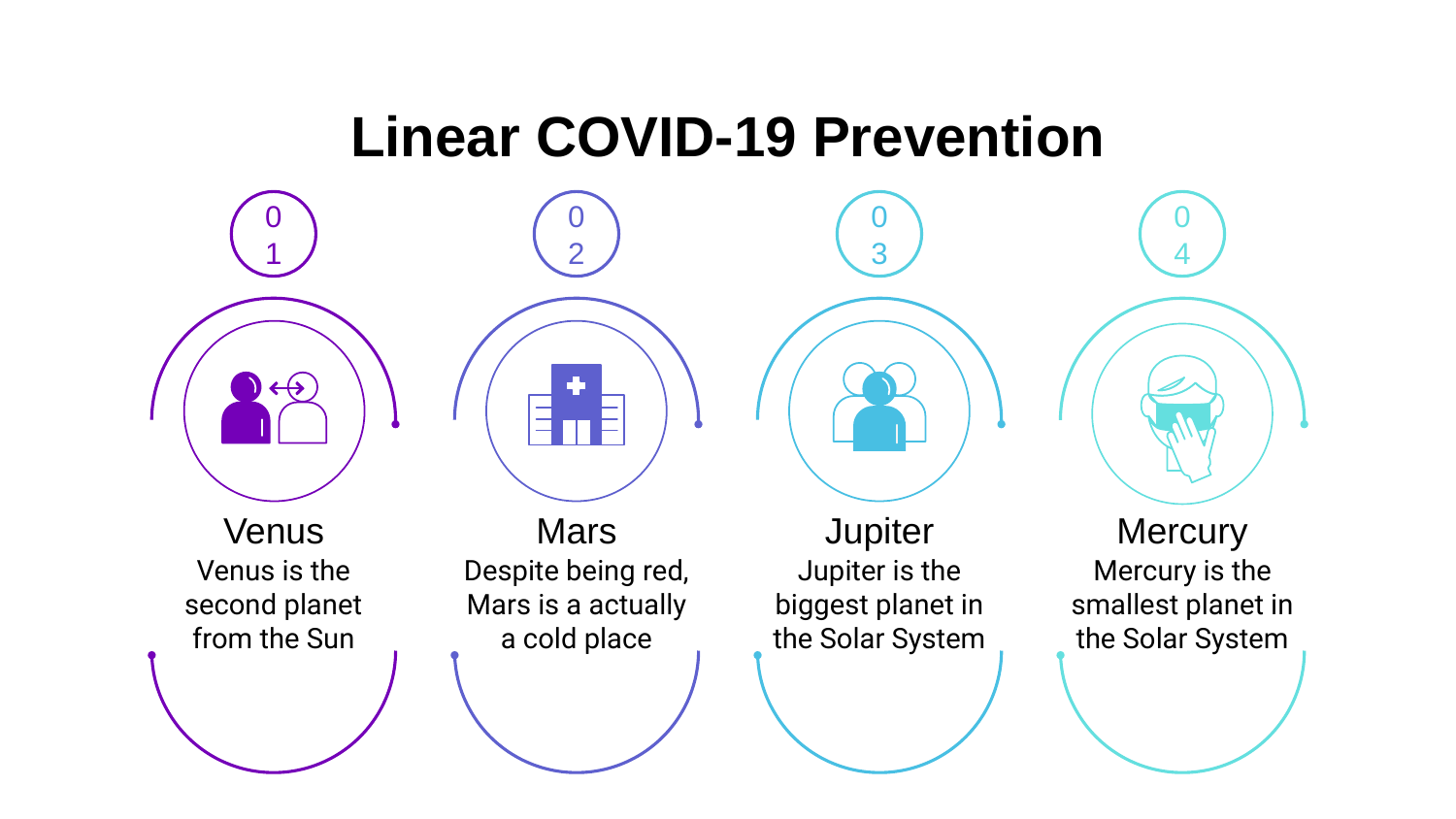

# Linear COVID-19 Prevention
01

Venus
Venus is the second planet from the Sun

02

Mars
Despite being red, Mars is a actually a cold place

03

Jupiter
Jupiter is the biggest planet in the Solar System

04

Mercury
Mercury is the smallest planet in the Solar System